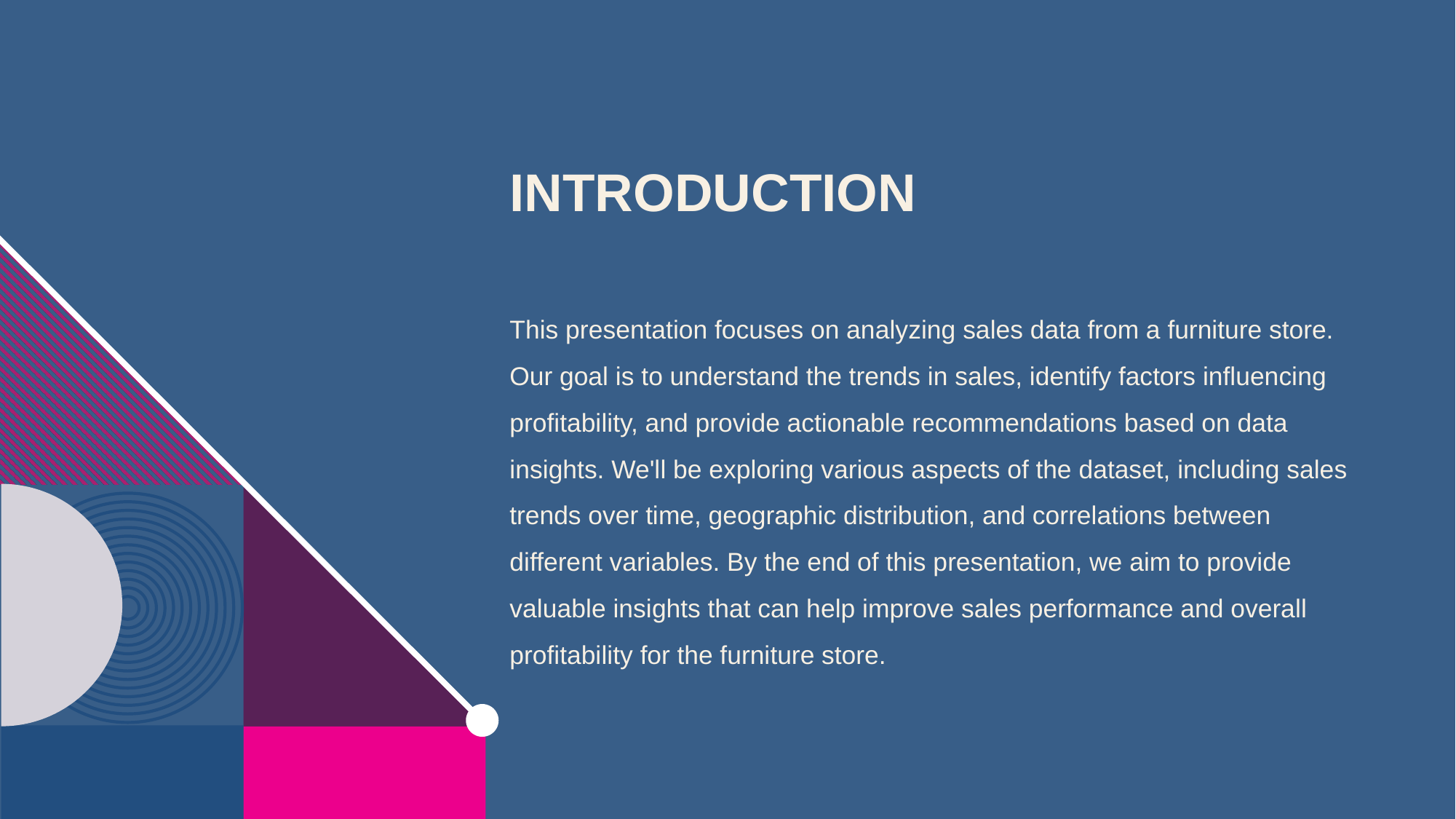

# Introduction
This presentation focuses on analyzing sales data from a furniture store. Our goal is to understand the trends in sales, identify factors influencing profitability, and provide actionable recommendations based on data insights. We'll be exploring various aspects of the dataset, including sales trends over time, geographic distribution, and correlations between different variables. By the end of this presentation, we aim to provide valuable insights that can help improve sales performance and overall profitability for the furniture store.